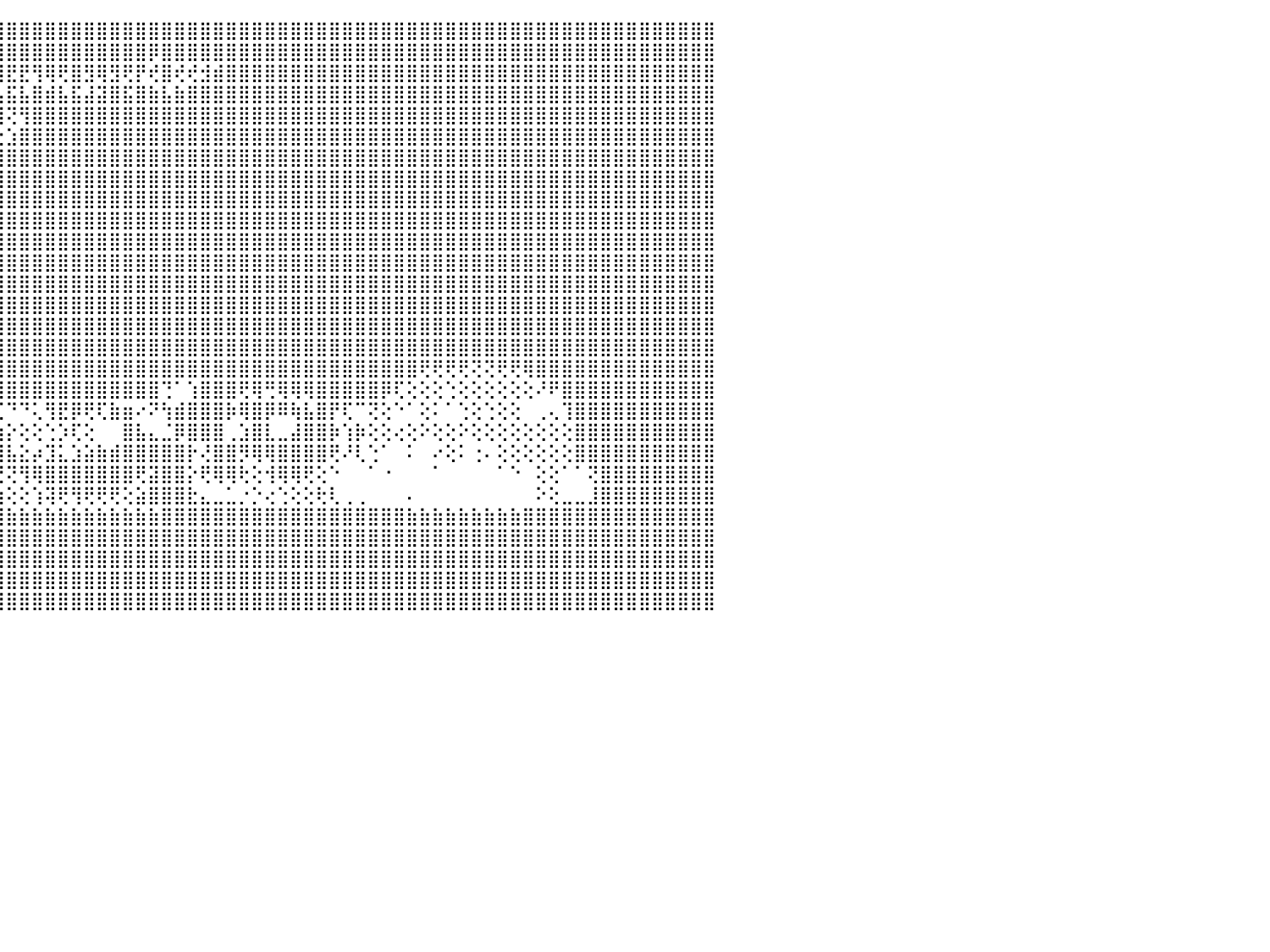

⣿⣿⣿⣿⣿⣿⣿⣿⣿⣿⣿⣿⣿⣿⣿⣿⣿⣿⣿⣿⣿⣿⣿⣿⣿⣿⣿⣿⣿⣿⣿⣿⣿⣿⣿⣿⣿⣿⣿⣿⣿⣿⣿⣿⣿⣿⣿⣿⣿⣿⣿⣿⣿⣿⣿⣿⣿⣿⣿⣿⣿⣿⣿⣿⣿⣿⣿⣿⣿⣿⣿⣿⣿⣿⣿⣿⣿⣿⣿⣿⣿⣿⣿⣿⣿⣿⣿⣿⣿⣿⣿⣿⣿⣿⣿⣿⣿⣿⣿⣿⠀
⣿⣿⣿⣿⣿⣿⣿⣿⣿⣿⣿⣿⣿⣿⣿⣿⣿⣿⣿⣿⣿⣿⣿⣿⣿⣿⣿⣿⣿⣿⣿⣿⣿⣿⣿⣿⣿⣿⣿⢿⣿⣿⣿⣿⣿⣿⣿⣿⣿⣿⣿⣿⣿⣿⣿⣿⡿⣿⣿⣿⣿⣿⣿⣿⣿⣿⣿⣿⣿⣿⣿⣿⣿⣿⣿⣿⣿⣿⣿⣿⣿⣿⣿⣿⣿⣿⣿⣿⣿⣿⣿⣿⣿⣿⣿⣿⣿⣿⣿⣿⠀
⣿⣿⣿⣿⣿⣿⣟⣿⡿⢻⣿⢿⢿⣿⡟⡿⣿⢿⢟⡿⢿⣟⣟⢿⢿⢟⡻⡟⣟⡿⣿⣿⢿⡿⣿⡿⢞⣿⡾⢻⢺⢟⡞⣟⣿⣟⣟⢻⢿⢟⣿⣻⢿⣻⢟⡟⢞⣿⢞⢞⣺⣾⣿⣿⣿⣿⣿⣿⣿⣿⣿⣿⣿⣿⣿⣿⣿⣿⣿⣿⣿⣿⣿⣿⣿⣿⣿⣿⣿⣿⣿⣿⣿⣿⣿⣿⣿⣿⣿⣿⠀
⣿⣿⣿⣿⣿⣿⣵⣿⣷⣾⣯⣮⣵⣷⣽⣵⣿⣽⣿⣯⣧⣿⣿⣿⣿⣾⣽⣷⣿⣵⣿⣽⣝⣫⣿⣷⢕⢻⢇⢝⢼⣾⣯⣾⣧⣯⣧⣿⣾⣧⣯⣼⣽⣿⣯⣿⣷⣧⣷⣿⣿⣿⣿⣿⣿⣿⣿⣿⣿⣿⣿⣿⣿⣿⣿⣿⣿⣿⣿⣿⣿⣿⣿⣿⣿⣿⣿⣿⣿⣿⣿⣿⣿⣿⣿⣿⣿⣿⣿⣿⠀
⣿⣿⣿⣿⣿⣿⣿⣿⣿⣿⣿⣿⣿⣿⣿⣿⣿⣿⣿⣿⣿⣿⣿⣿⣿⣿⣿⣿⣿⣿⣿⣿⢝⢕⢿⣿⡕⢕⣵⡇⢜⣼⢝⢹⣿⢝⢻⣿⣿⣿⣿⣿⣿⣿⣿⣿⣿⣿⣿⣿⣿⣿⣿⣿⣿⣿⣿⣿⣿⣿⣿⣿⣿⣿⣿⣿⣿⣿⣿⣿⣿⣿⣿⣿⣿⣿⣿⣿⣿⣿⣿⣿⣿⣿⣿⣿⣿⣿⣿⣿⠀
⣿⣿⣿⣿⣿⣿⣿⣿⣿⣿⣿⣿⣿⣿⣿⣿⣿⣿⣿⣿⣿⣿⣿⣿⣿⡿⢟⢻⢝⢻⡷⢕⢜⣕⢟⣿⣧⣵⣿⣧⣕⢇⢕⢞⢕⣱⣿⣿⣿⣿⣿⣿⣿⣿⣿⣿⣿⣿⣿⣿⣿⣿⣿⣿⣿⣿⣿⣿⣿⣿⣿⣿⣿⣿⣿⣿⣿⣿⣿⣿⣿⣿⣿⣿⣿⣿⣿⣿⣿⣿⣿⣿⣿⣿⣿⣿⣿⣿⣿⣿⠀
⣿⣿⣿⣿⣿⣿⣿⣿⣿⣿⣿⣿⣿⣿⣿⣿⣿⣿⣿⣿⣿⣿⣿⣿⣿⢇⡵⢕⢕⣧⣜⣱⣼⣿⣿⣿⣿⣿⣿⣿⣿⣿⣧⣵⣾⣿⣿⣿⣿⣿⣿⣿⣿⣿⣿⣿⣿⣿⣿⣿⣿⣿⣿⣿⣿⣿⣿⣿⣿⣿⣿⣿⣿⣿⣿⣿⣿⣿⣿⣿⣿⣿⣿⣿⣿⣿⣿⣿⣿⣿⣿⣿⣿⣿⣿⣿⣿⣿⣿⣿⠀
⣿⣿⣿⣿⣿⣿⣿⣿⣿⣿⣿⣿⣿⣿⣿⣿⣿⣿⣿⣿⣿⣿⣿⣿⣿⣧⣵⣕⣕⣜⣿⣿⣿⣿⣿⣿⣿⣿⣿⣿⣿⣿⣿⣿⣿⣿⣿⣿⣿⣿⣿⣿⣿⣿⣿⣿⣿⣿⣿⣿⣿⣿⣿⣿⣿⣿⣿⣿⣿⣿⣿⣿⣿⣿⣿⣿⣿⣿⣿⣿⣿⣿⣿⣿⣿⣿⣿⣿⣿⣿⣿⣿⣿⣿⣿⣿⣿⣿⣿⣿⠀
⣿⣿⣿⣿⣿⣿⣿⣿⣿⣿⣿⣿⣿⣿⣿⣿⣿⣿⣿⣿⣿⣿⣿⣿⣿⣿⣿⣿⣿⣿⣿⣿⣿⣿⣿⣿⣿⣿⣿⣿⣿⣿⣿⣿⣿⣿⣿⣿⣿⣿⣿⣿⣿⣿⣿⣿⣿⣿⣿⣿⣿⣿⣿⣿⣿⣿⣿⣿⣿⣿⣿⣿⣿⣿⣿⣿⣿⣿⣿⣿⣿⣿⣿⣿⣿⣿⣿⣿⣿⣿⣿⣿⣿⣿⣿⣿⣿⣿⣿⣿⠀
⣿⣿⣿⣿⣿⣿⣿⣿⣿⣿⣿⣿⣿⣿⣿⣿⣿⣿⣿⣿⣿⣿⣿⣿⣿⣿⣿⣿⣿⣿⣿⣿⣿⣿⣿⣿⣿⣿⣿⣿⣿⣿⣿⣿⣿⣿⣿⣿⣿⣿⣿⣿⣿⣿⣿⣿⣿⣿⣿⣿⣿⣿⣿⣿⣿⣿⣿⣿⣿⣿⣿⣿⣿⣿⣿⣿⣿⣿⣿⣿⣿⣿⣿⣿⣿⣿⣿⣿⣿⣿⣿⣿⣿⣿⣿⣿⣿⣿⣿⣿⠀
⣿⣿⣿⣿⣿⣿⣿⣿⣿⣿⣿⣿⣿⣿⣿⣿⣿⣿⣿⣿⣿⣿⣿⣿⣿⣿⣿⣿⣿⣿⣿⣿⣿⣿⣿⣿⣿⣿⣿⣿⣿⣿⣿⣿⣿⣿⣿⣿⣿⣿⣿⣿⣿⣿⣿⣿⣿⣿⣿⣿⣿⣿⣿⣿⣿⣿⣿⣿⣿⣿⣿⣿⣿⣿⣿⣿⣿⣿⣿⣿⣿⣿⣿⣿⣿⣿⣿⣿⣿⣿⣿⣿⣿⣿⣿⣿⣿⣿⣿⣿⠀
⣿⣿⣿⣿⣿⣿⣿⣿⣿⣿⣿⣿⣿⣿⣿⣿⣿⣿⣿⣿⣿⣿⣿⣿⣿⣿⣿⣿⣿⣿⣿⣿⣿⣿⣿⣿⣿⣿⣿⣿⣿⣿⣿⣿⣿⣿⣿⣿⣿⣿⣿⣿⣿⣿⣿⣿⣿⣿⣿⣿⣿⣿⣿⣿⣿⣿⣿⣿⣿⣿⣿⣿⣿⣿⣿⣿⣿⣿⣿⣿⣿⣿⣿⣿⣿⣿⣿⣿⣿⣿⣿⣿⣿⣿⣿⣿⣿⣿⣿⣿⠀
⣿⣿⣿⣿⣿⣿⣿⣿⣿⣿⣿⣿⣿⣿⣿⣿⣿⣿⣿⣿⣿⣿⣿⣿⣿⣿⣿⣿⣿⣿⣿⣿⣿⣿⣿⣿⣿⣿⣿⣿⣿⣿⣿⣿⣿⣿⣿⣿⣿⣿⣿⣿⣿⣿⣿⣿⣿⣿⣿⣿⣿⣿⣿⣿⣿⣿⣿⣿⣿⣿⣿⣿⣿⣿⣿⣿⣿⣿⣿⣿⣿⣿⣿⣿⣿⣿⣿⣿⣿⣿⣿⣿⣿⣿⣿⣿⣿⣿⣿⣿⠀
⣿⣿⣿⣿⣿⣿⣿⣿⣿⣿⣿⣿⣿⣿⣿⣿⣿⣿⣿⣿⣿⣿⣿⣿⣿⣿⣿⣿⣿⣿⣿⣿⣿⣿⣿⣿⣿⣿⣿⣿⣿⣿⣿⣿⣿⣿⣿⣿⣿⣿⣿⣿⣿⣿⣿⣿⣿⣿⣿⣿⣿⣿⣿⣿⣿⣿⣿⣿⣿⣿⣿⣿⣿⣿⣿⣿⣿⣿⣿⣿⣿⣿⣿⣿⣿⣿⣿⣿⣿⣿⣿⣿⣿⣿⣿⣿⣿⣿⣿⣿⠀
⣿⣿⣿⣿⣿⣿⣿⣿⣿⣿⣿⣿⣿⣿⣿⣿⣿⣿⣿⣿⣿⣿⣿⣿⣿⣿⣿⣿⣿⣿⣿⣿⣿⣿⣿⣿⣿⣿⣿⣿⣿⣿⣿⣿⣿⣿⣿⣿⣿⣿⣿⣿⣿⣿⣿⣿⣿⣿⣿⣿⣿⣿⣿⣿⣿⣿⣿⣿⣿⣿⣿⣿⣿⣿⣿⣿⣿⣿⣿⣿⣿⣿⣿⣿⣿⣿⣿⣿⣿⣿⣿⣿⣿⣿⣿⣿⣿⣿⣿⣿⠀
⣿⣿⣿⣿⣿⣿⣿⣿⣿⣿⣿⣿⣿⣿⣿⣿⣿⣿⣿⣿⣿⣿⣿⣿⣿⣿⣿⣿⣿⣿⣿⣿⣿⣿⣿⣿⣿⣿⣿⣿⣿⣿⣿⣿⣿⣿⣿⣿⣿⣿⣿⣿⣿⣿⣿⣿⣿⣿⣿⣿⣿⣿⣿⣿⣿⣿⣿⣿⣿⣿⣿⣿⣿⣿⣿⣿⣿⣿⣿⣿⣿⣿⣿⣿⣿⣿⣿⣿⣿⣿⣿⣿⣿⣿⣿⣿⣿⣿⣿⣿⠀
⣿⣿⣿⣿⣿⣿⣿⣿⣿⣿⣿⣿⣿⣿⣿⣿⣿⣿⣿⣿⣿⣿⣿⣿⣿⣿⣿⣿⣿⣿⡿⢟⢟⢟⢏⢟⢟⢟⢿⣿⣿⣿⣿⣿⣿⣿⣿⣿⣿⣿⣿⣿⣿⣿⣿⣿⣿⣿⣿⣿⣿⣿⣿⣿⣿⣿⣿⣿⣿⣿⣿⣿⣿⣿⣿⣿⣿⢟⢟⢟⢟⢝⢝⢟⢟⢿⣿⣿⣿⣿⣿⣿⣿⣿⣿⣿⣿⣿⣿⣿⠀
⣿⣿⣿⣿⣿⣿⣿⣿⣿⣿⣿⠟⠙⠛⠛⣻⣿⣿⣿⣿⣿⣿⣿⡝⠉⢹⣿⣿⢿⢧⣵⣷⣵⣷⣷⣾⣿⣿⣷⡜⣿⣿⣿⣿⣿⣿⣿⣿⣿⣿⣿⣿⣿⣿⣿⣿⣿⢙⠁⢱⣿⣿⣿⢟⢿⢛⢿⢿⢿⣿⣿⣿⣿⣿⡿⢏⢕⢕⢕⢑⢕⢕⢕⢕⢕⢕⠜⠟⣿⣿⣿⣿⣿⣿⣿⣿⣿⣿⣿⣿⠀
⣿⣿⣿⣿⣿⣿⣿⣿⣿⣿⣿⣦⣤⣠⣾⣿⣿⣿⠋⠉⣻⣏⠉⢻⣶⣿⣿⣇⢕⠘⠉⢕⢟⢝⠝⢝⢝⠝⠝⠝⢜⢟⣿⣿⢏⠙⠙⢅⢻⣟⡿⢟⢏⣷⣶⠔⠝⢳⣾⣿⣿⣿⡷⢿⣿⡿⠿⢷⣧⣿⡟⢏⠉⢝⢕⠑⠁⢕⠅⠁⢑⢕⢑⢕⢕⠀⢀⢄⢹⣿⣿⣿⣿⣿⣿⣿⣿⣿⣿⣿⠀
⣿⣿⣿⣿⣿⣿⣿⣿⣿⣿⣿⣿⣿⣿⣿⣿⣿⣿⣷⣷⣿⣿⣷⣾⣿⣿⣿⡏⠑⠀⠀⠕⠑⠀⠀⠀⠕⠀⠀⠀⠑⢔⢻⣿⣷⡕⢕⢕⢑⡱⢏⢕⠀⠀⣿⣧⣄⣈⡿⣿⣿⣿⢀⣱⣿⣇⣀⣼⣿⣿⡷⢱⡷⢕⢕⢔⢕⠕⢕⢕⠕⢕⢕⢕⢕⢕⢕⢕⢕⣿⣿⣿⣿⣿⣿⣿⣿⣿⣿⣿⠀
⣿⣿⣿⣿⣿⣿⣿⣿⣿⣿⣿⣿⣿⣿⣿⣿⣿⣿⣿⣯⢝⢟⣻⣿⡿⢻⣿⡇⠀⠀⠀⠀⠀⠀⠀⠀⠀⠀⠀⢠⣴⢕⢜⣿⣿⣧⣕⡴⣹⣅⣱⣵⣷⣾⣿⣿⣿⣿⣿⡗⢜⣿⣿⡻⢿⢿⣿⣿⣿⣿⢟⠜⢇⢑⠁⠀⠅⠀⠔⢕⠅⢐⠄⢕⢕⢕⢕⢕⢕⣿⣿⣿⣿⣿⣿⣿⣿⣿⣿⣿⠀
⣿⣿⣿⣿⣿⣿⣿⣿⣿⢇⢜⣿⡿⢝⢻⢿⢿⢟⢟⢏⢕⢝⢟⢏⢕⢕⣿⢕⢕⢔⠀⠀⠀⠀⠀⠀⠀⠀⠀⠜⢎⢕⢕⣝⣟⢝⢻⢿⣿⣿⣿⣿⣿⣿⣿⢟⣽⣿⣿⡕⢟⢿⢿⢗⢕⢺⢿⢿⢟⢕⠑⠀⠀⠁⠐⠀⠀⠀⠁⠀⠀⠀⠀⠁⠑⠀⢕⢕⠁⠁⢝⣿⣿⣿⣿⣿⣿⣿⣿⣿⠀
⣿⣿⣿⣿⣿⣿⣿⣿⣿⣇⣕⣼⣅⢕⢕⢱⢅⠄⠕⢑⢕⢳⢄⢀⡕⣜⣟⣇⣕⢑⢀⢐⢂⢂⢐⢀⢐⢆⢀⢀⢀⢿⢿⣿⣷⢕⢕⢱⢽⢟⢻⢟⢟⢟⢕⣵⣿⣿⣿⣗⣄⣀⣁⡐⡑⢔⢑⢕⢕⢗⢇⢀⢀⠀⠀⠀⠄⠀⠀⠀⠀⠀⠀⠀⠀⠀⠕⢕⣀⣀⣸⣿⣿⣿⣿⣿⣿⣿⣿⣿⠀
⣿⣿⣿⣿⣿⣿⣿⣿⣿⣿⣿⣿⣿⣿⣿⣿⣿⣿⣿⣿⣿⣿⣿⣿⣿⣿⣿⣿⣿⣿⣿⣿⣿⣿⣿⣿⣿⣿⣿⣿⣿⣿⣿⣿⣿⣷⣷⣷⣷⣷⣷⣷⣷⣷⣷⣷⣷⣿⣿⣿⣿⣿⣿⣿⣿⣿⣿⣿⣿⣿⣿⣿⣿⣿⣿⣿⣷⣷⣷⣷⣷⣷⣷⣷⣷⣿⣿⣿⣿⣿⣿⣿⣿⣿⣿⣿⣿⣿⣿⣿⠀
⣿⣿⣿⣿⣿⣿⣿⣿⣿⣿⣿⣿⣿⣿⣿⣿⣿⣿⣿⣿⣿⣿⣿⣿⣿⣿⣿⣿⣿⣿⣿⣿⣿⣿⣿⣿⣿⣿⣿⣿⣿⣿⣿⣿⣿⣿⣿⣿⣿⣿⣿⣿⣿⣿⣿⣿⣿⣿⣿⣿⣿⣿⣿⣿⣿⣿⣿⣿⣿⣿⣿⣿⣿⣿⣿⣿⣿⣿⣿⣿⣿⣿⣿⣿⣿⣿⣿⣿⣿⣿⣿⣿⣿⣿⣿⣿⣿⣿⣿⣿⠀
⣿⣿⣿⣿⣿⣿⣿⣿⣿⣿⣿⣿⣿⣿⣿⣿⣿⣿⣿⣿⣿⣿⣿⣿⣿⣿⣿⣿⣿⣿⣿⣿⣿⣿⣿⣿⣿⣿⣿⣿⣿⣿⣿⣿⣿⣿⣿⣿⣿⣿⣿⣿⣿⣿⣿⣿⣿⣿⣿⣿⣿⣿⣿⣿⣿⣿⣿⣿⣿⣿⣿⣿⣿⣿⣿⣿⣿⣿⣿⣿⣿⣿⣿⣿⣿⣿⣿⣿⣿⣿⣿⣿⣿⣿⣿⣿⣿⣿⣿⣿⠀
⣿⣿⣿⣿⣿⣿⣿⣿⣿⣿⣿⣿⣿⣿⣿⣿⣿⣿⣿⣿⣿⣿⣿⣿⣿⣿⣿⣿⣿⣿⣿⣿⣿⣿⣿⣿⣿⣿⣿⣿⣿⣿⣿⣿⣿⣿⣿⣿⣿⣿⣿⣿⣿⣿⣿⣿⣿⣿⣿⣿⣿⣿⣿⣿⣿⣿⣿⣿⣿⣿⣿⣿⣿⣿⣿⣿⣿⣿⣿⣿⣿⣿⣿⣿⣿⣿⣿⣿⣿⣿⣿⣿⣿⣿⣿⣿⣿⣿⣿⣿⠀
⢻⢿⢿⢿⢿⢿⢿⢿⢿⢿⢿⠿⠿⢿⣿⣿⣿⣿⣿⣿⣿⣿⣿⣿⣿⣿⣿⣿⣿⣿⣿⣿⣿⣿⣿⣿⣿⣿⣿⣿⣿⣿⣿⣿⣿⣿⣿⣿⣿⣿⣿⣿⣿⣿⣿⣿⣿⣿⣿⣿⣿⣿⣿⣿⣿⣿⣿⣿⣿⣿⣿⣿⣿⣿⣿⣿⣿⣿⣿⣿⣿⣿⣿⣿⣿⣿⣿⣿⣿⣿⣿⣿⣿⣿⣿⣿⣿⣿⣿⣿⠀
⠀⠀⠀⠀⠀⠀⠀⠀⠀⠀⠀⠀⠀⠀⠀⠀⠀⠀⠀⠀⠀⠀⠀⠀⠀⠀⠀⠀⠀⠀⠀⠀⠀⠀⠀⠀⠀⠀⠀⠀⠀⠀⠀⠀⠀⠀⠀⠀⠀⠀⠀⠀⠀⠀⠀⠀⠀⠀⠀⠀⠀⠀⠀⠀⠀⠀⠀⠀⠀⠀⠀⠀⠀⠀⠀⠀⠀⠀⠀⠀⠀⠀⠀⠀⠀⠀⠀⠀⠀⠀⠀⠀⠀⠀⠀⠀⠀⠀⠀⠀⠀